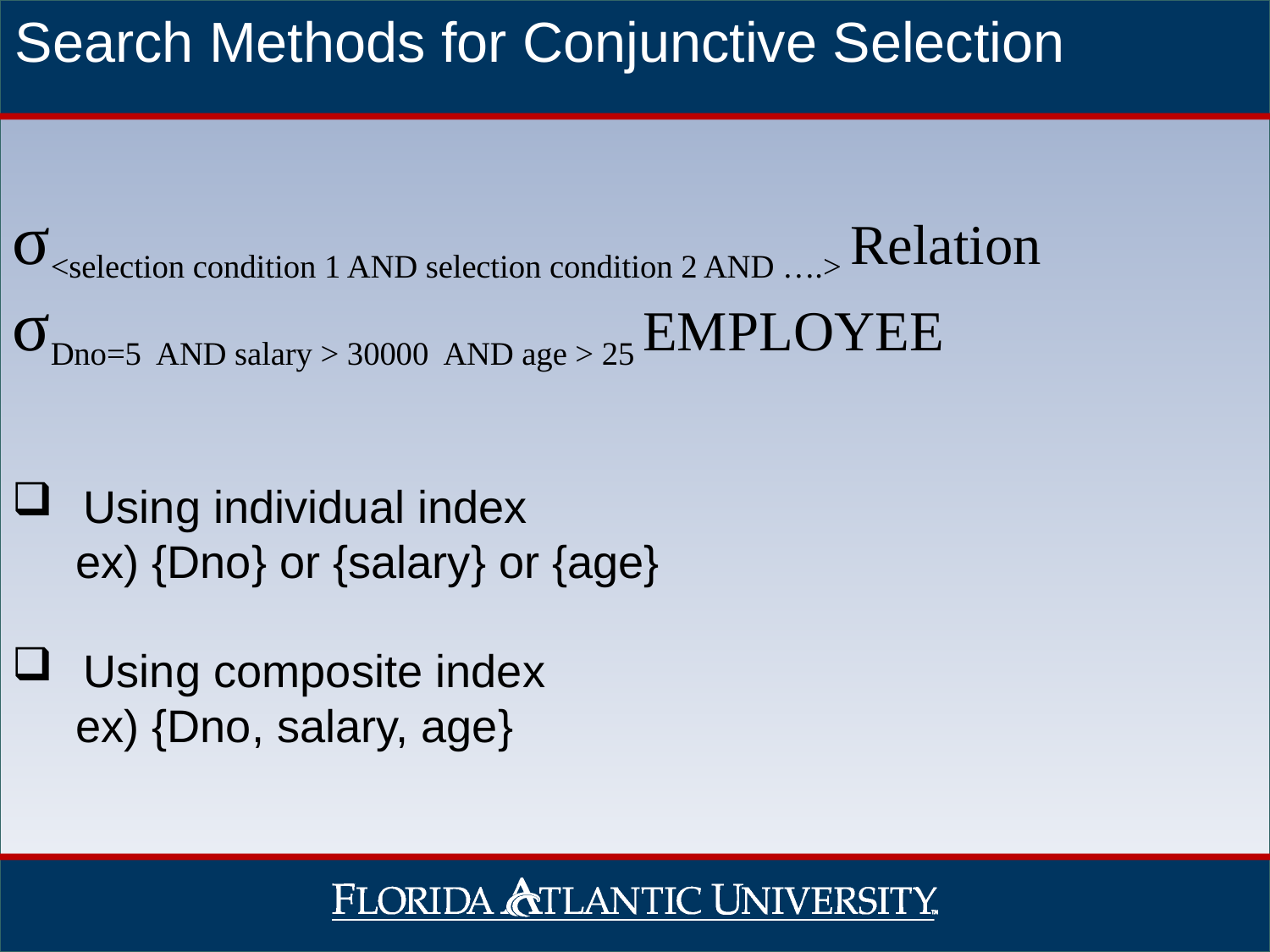

Search Methods for Conjunctive Selection
σ<selection condition 1 AND selection condition 2 AND ….> Relation
σDno=5  AND salary > 30000  AND age > 25 EMPLOYEE
Using individual index
     ex) {Dno} or {salary} or {age}

Using composite index
     ex) {Dno, salary, age}